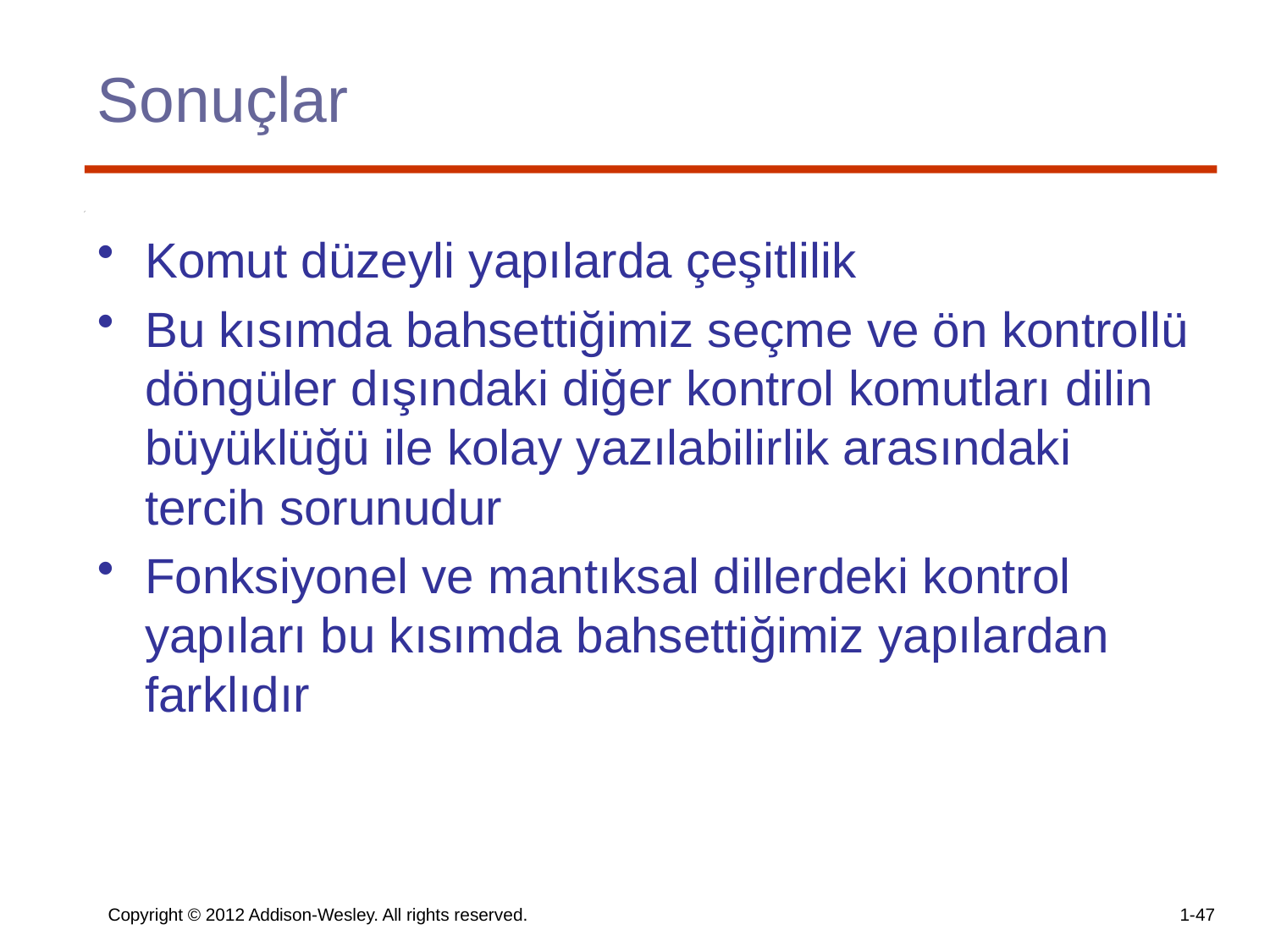

# Sonuçlar
Komut düzeyli yapılarda çeşitlilik
Bu kısımda bahsettiğimiz seçme ve ön kontrollü döngüler dışındaki diğer kontrol komutları dilin büyüklüğü ile kolay yazılabilirlik arasındaki tercih sorunudur
Fonksiyonel ve mantıksal dillerdeki kontrol yapıları bu kısımda bahsettiğimiz yapılardan farklıdır
Copyright © 2012 Addison-Wesley. All rights reserved.
1-47